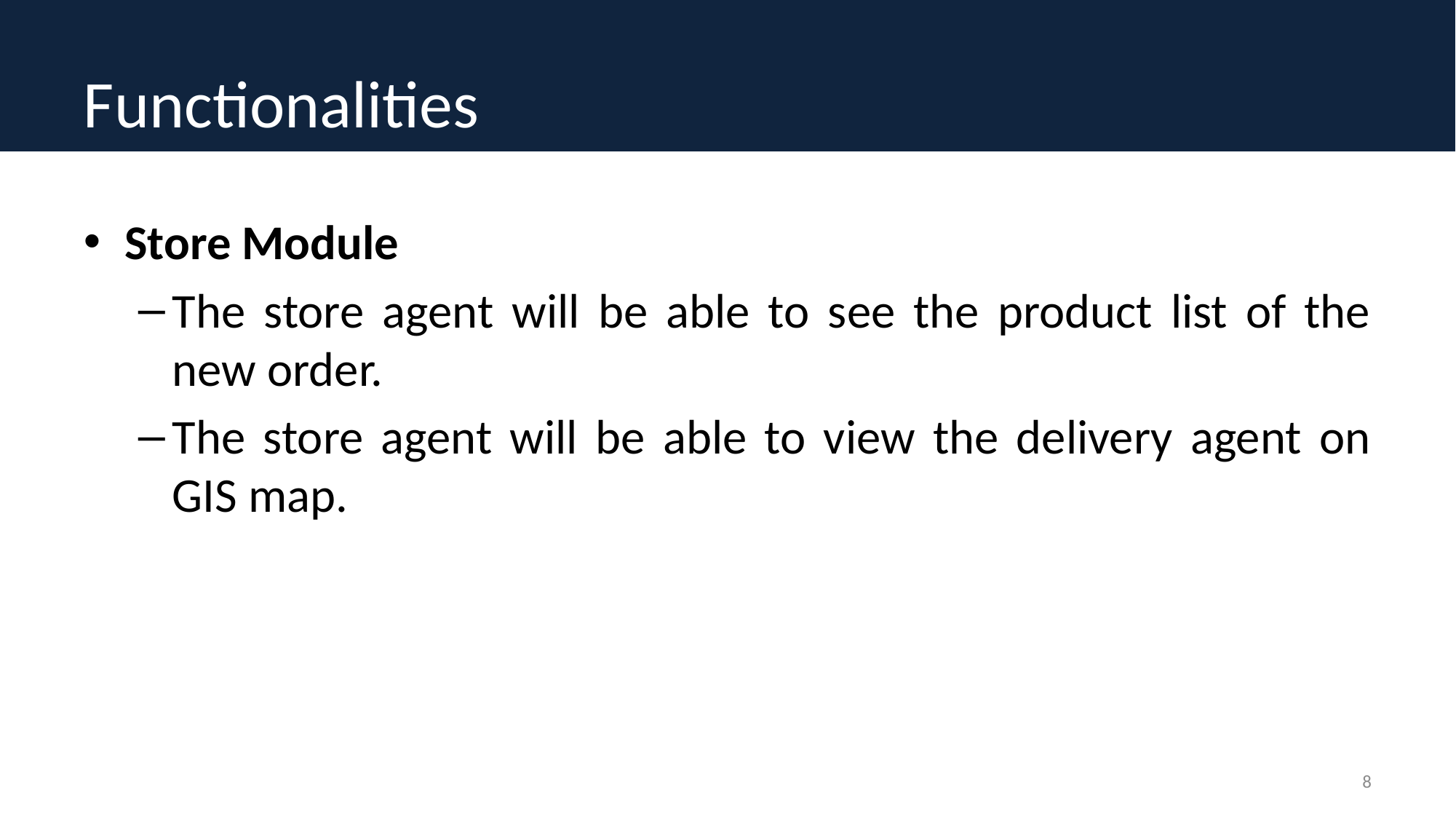

# Functionalities
Store Module
The store agent will be able to see the product list of the new order.
The store agent will be able to view the delivery agent on GIS map.

8